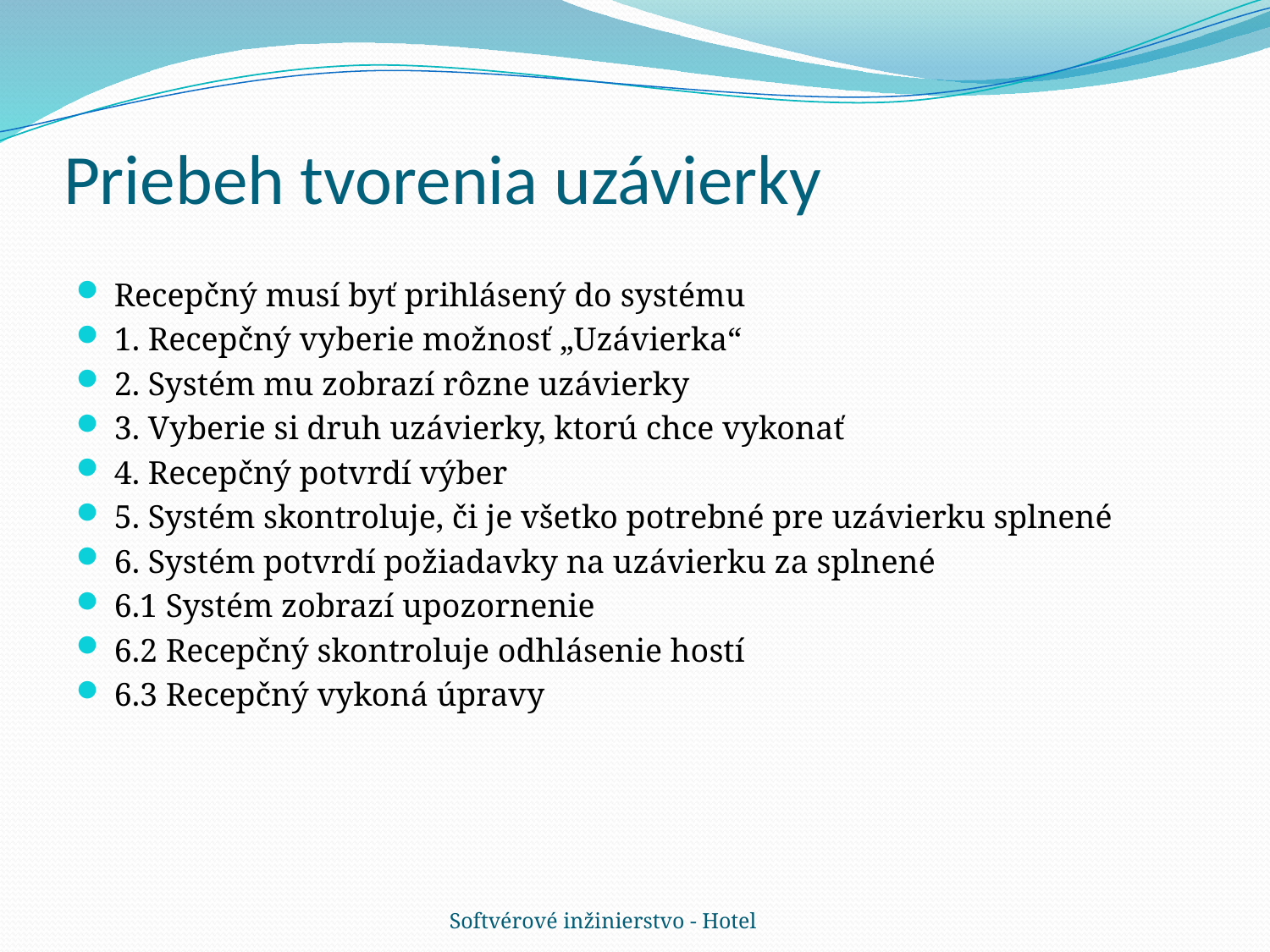

# Priebeh tvorenia uzávierky
Recepčný musí byť prihlásený do systému
1. Recepčný vyberie možnosť „Uzávierka“
2. Systém mu zobrazí rôzne uzávierky
3. Vyberie si druh uzávierky, ktorú chce vykonať
4. Recepčný potvrdí výber
5. Systém skontroluje, či je všetko potrebné pre uzávierku splnené
6. Systém potvrdí požiadavky na uzávierku za splnené
6.1 Systém zobrazí upozornenie
6.2 Recepčný skontroluje odhlásenie hostí
6.3 Recepčný vykoná úpravy

Softvérové inžinierstvo - Hotel